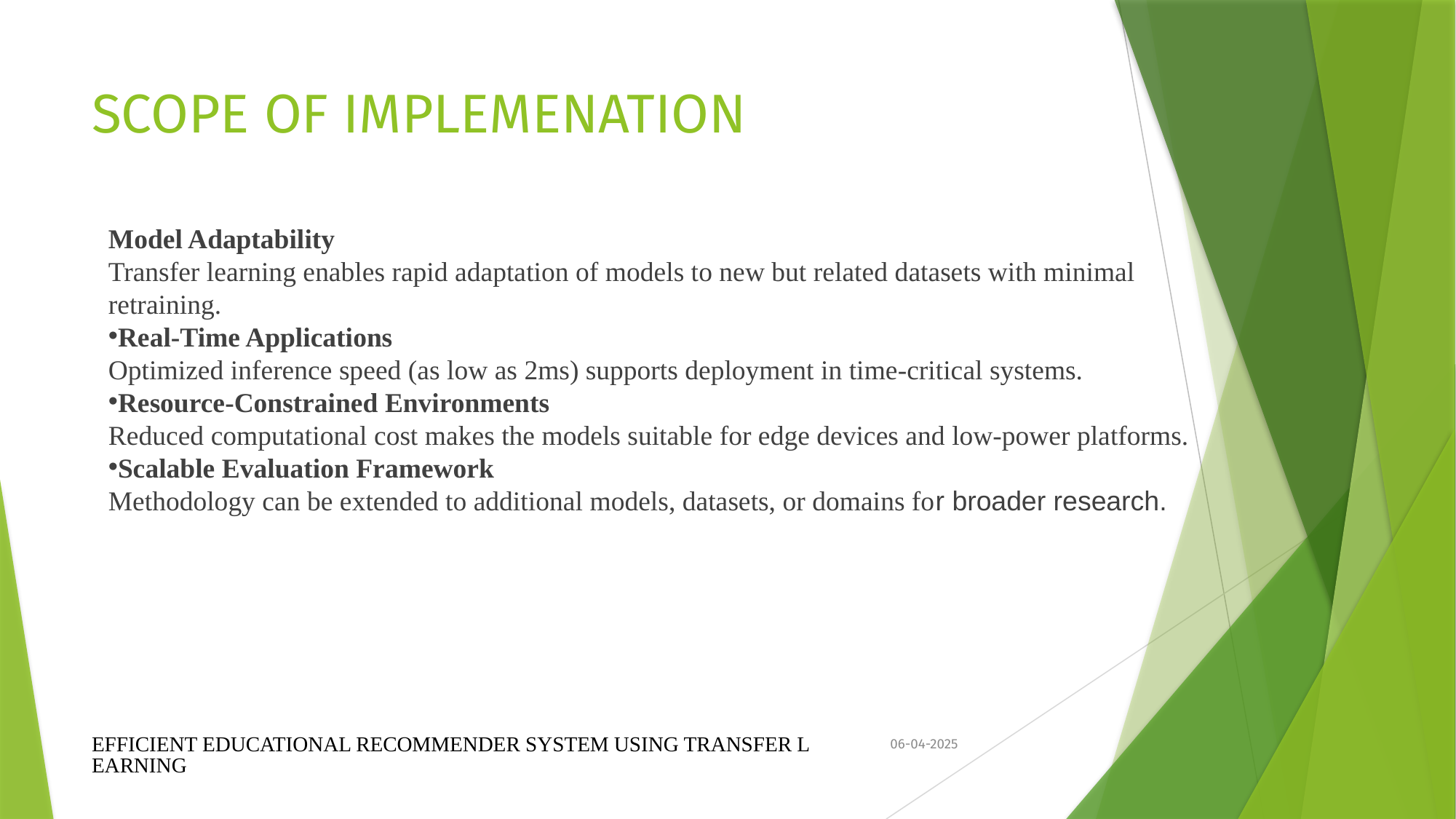

# SCOPE OF IMPLEMENATION
Model Adaptability
Transfer learning enables rapid adaptation of models to new but related datasets with minimal retraining.
Real-Time Applications
Optimized inference speed (as low as 2ms) supports deployment in time-critical systems.
Resource-Constrained Environments
Reduced computational cost makes the models suitable for edge devices and low-power platforms.
Scalable Evaluation Framework
Methodology can be extended to additional models, datasets, or domains for broader research.
EFFICIENT EDUCATIONAL RECOMMENDER SYSTEM USING TRANSFER LEARNING
06-04-2025